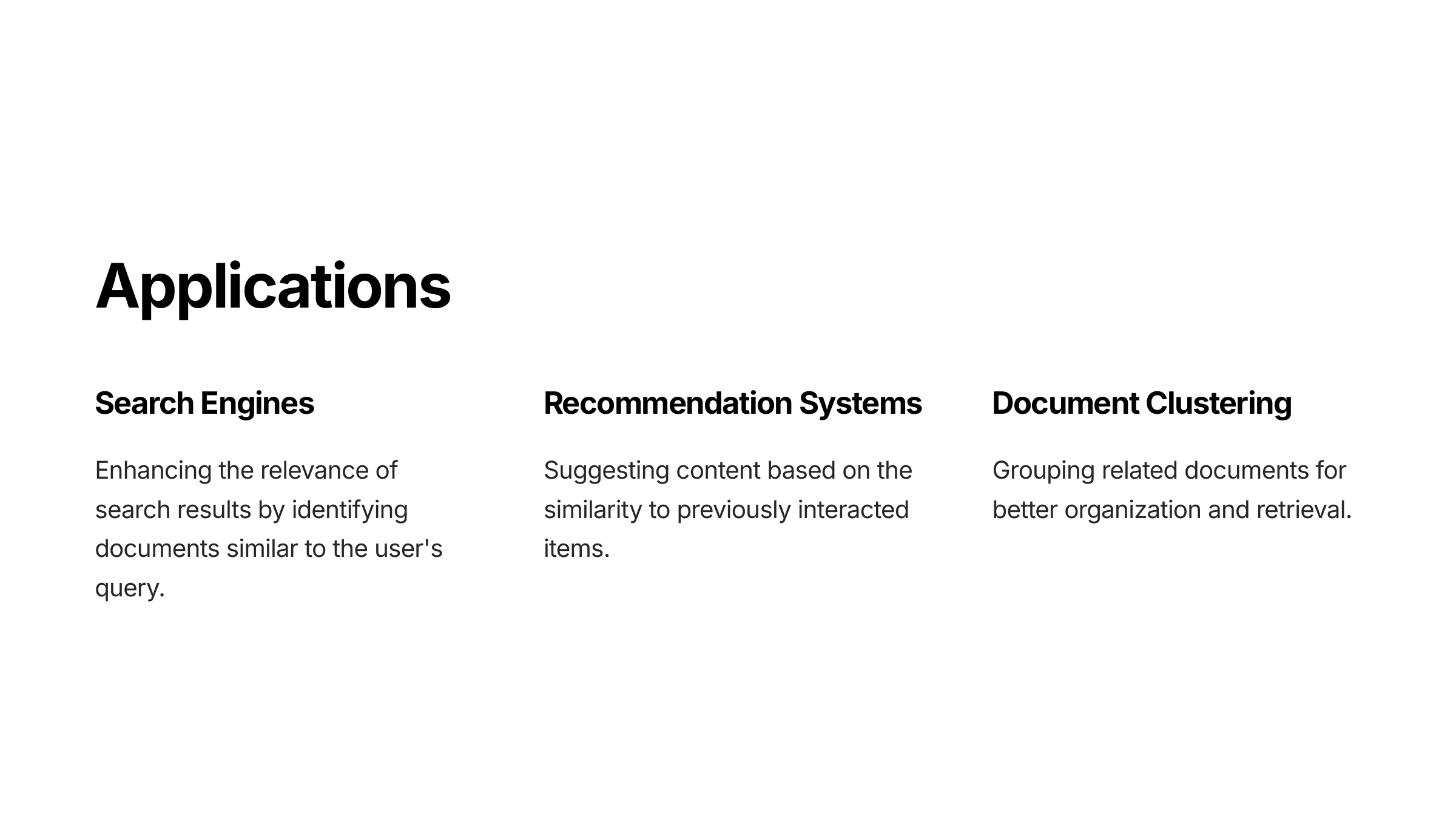

Applications
Search Engines
Recommendation Systems
Document Clustering
Enhancing the relevance of search results by identifying documents similar to the user's query.
Suggesting content based on the similarity to previously interacted items.
Grouping related documents for better organization and retrieval.